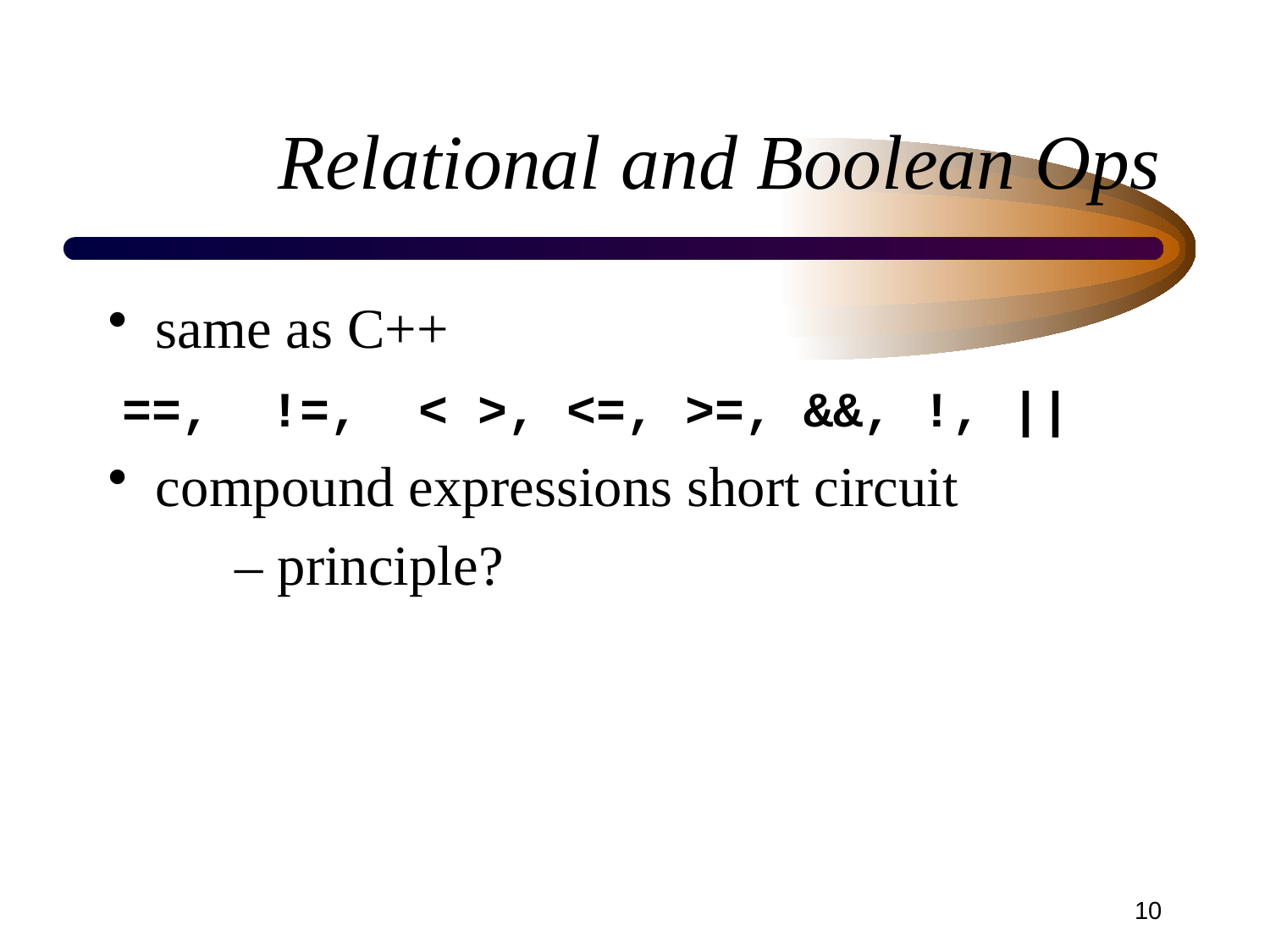

# Relational and Boolean Ops
same as C++
 ==,  !=,  < >, <=, >=, &&, !, ||
compound expressions short circuit
	– principle?
10